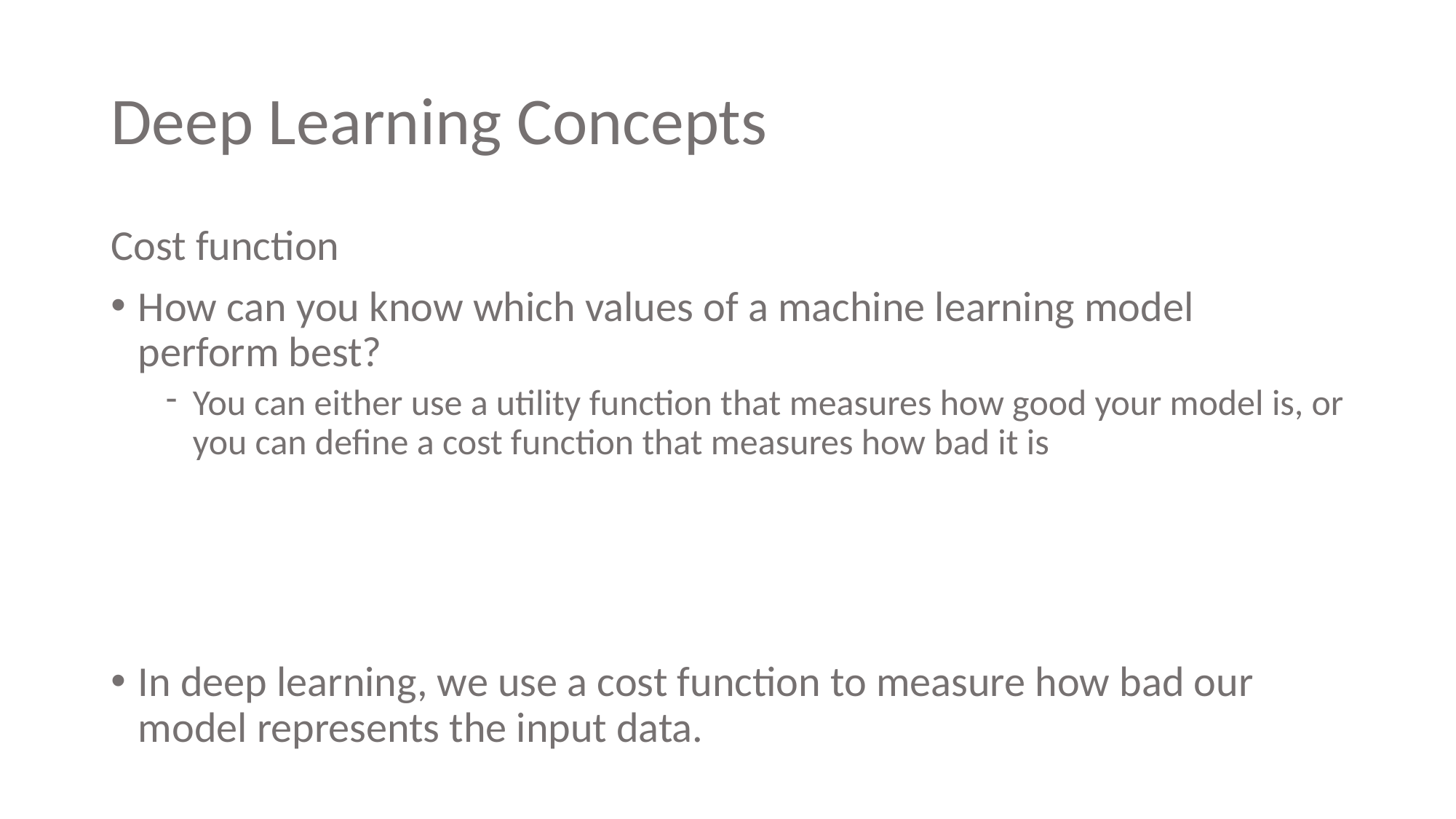

# Deep Learning Concepts
Cost function
How can you know which values of a machine learning model perform best?
You can either use a utility function that measures how good your model is, or you can define a cost function that measures how bad it is

In deep learning, we use a cost function to measure how bad our model represents the input data.